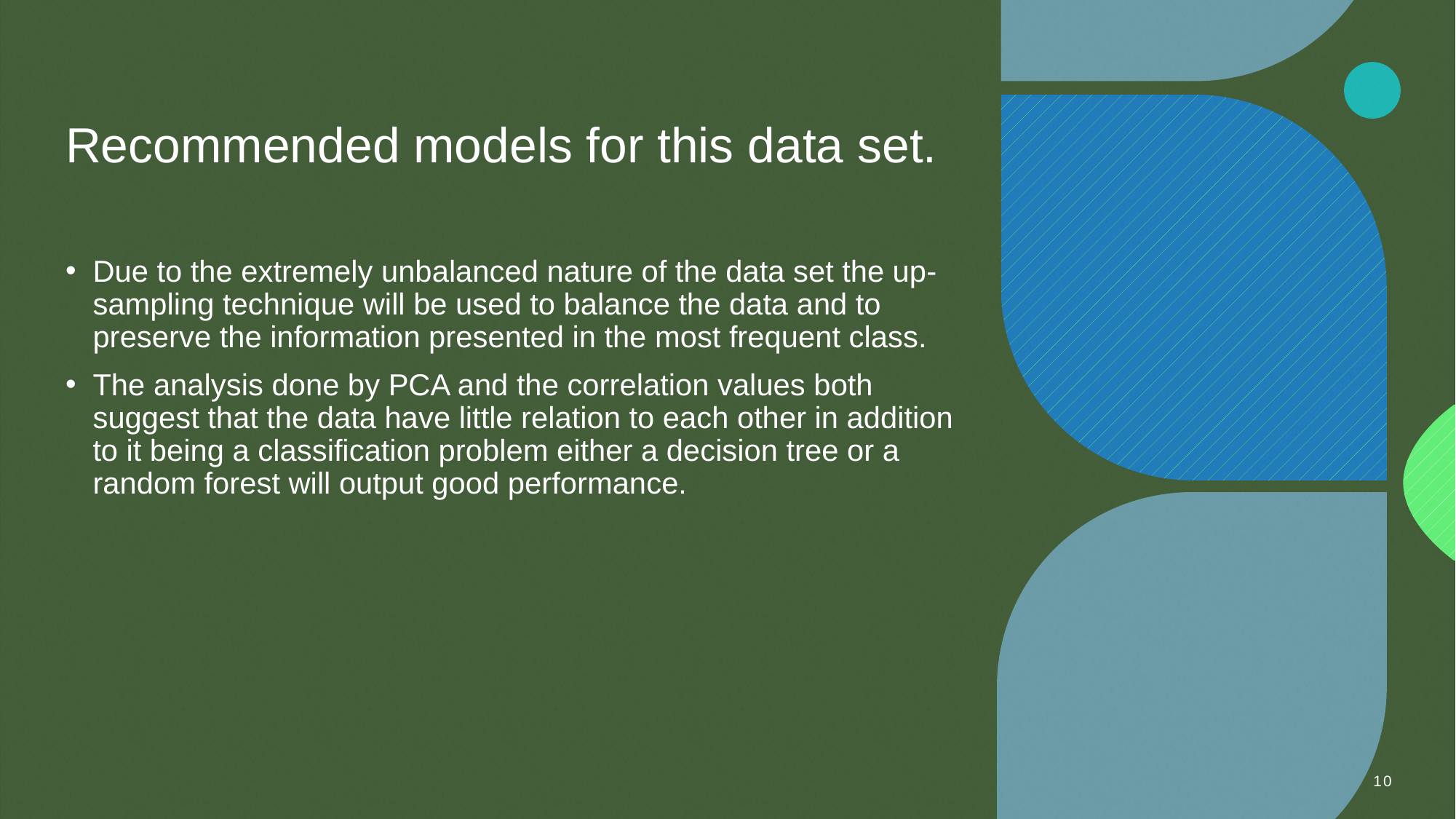

# Recommended models for this data set.
Due to the extremely unbalanced nature of the data set the up-sampling technique will be used to balance the data and to preserve the information presented in the most frequent class.
The analysis done by PCA and the correlation values both suggest that the data have little relation to each other in addition to it being a classification problem either a decision tree or a random forest will output good performance.
10